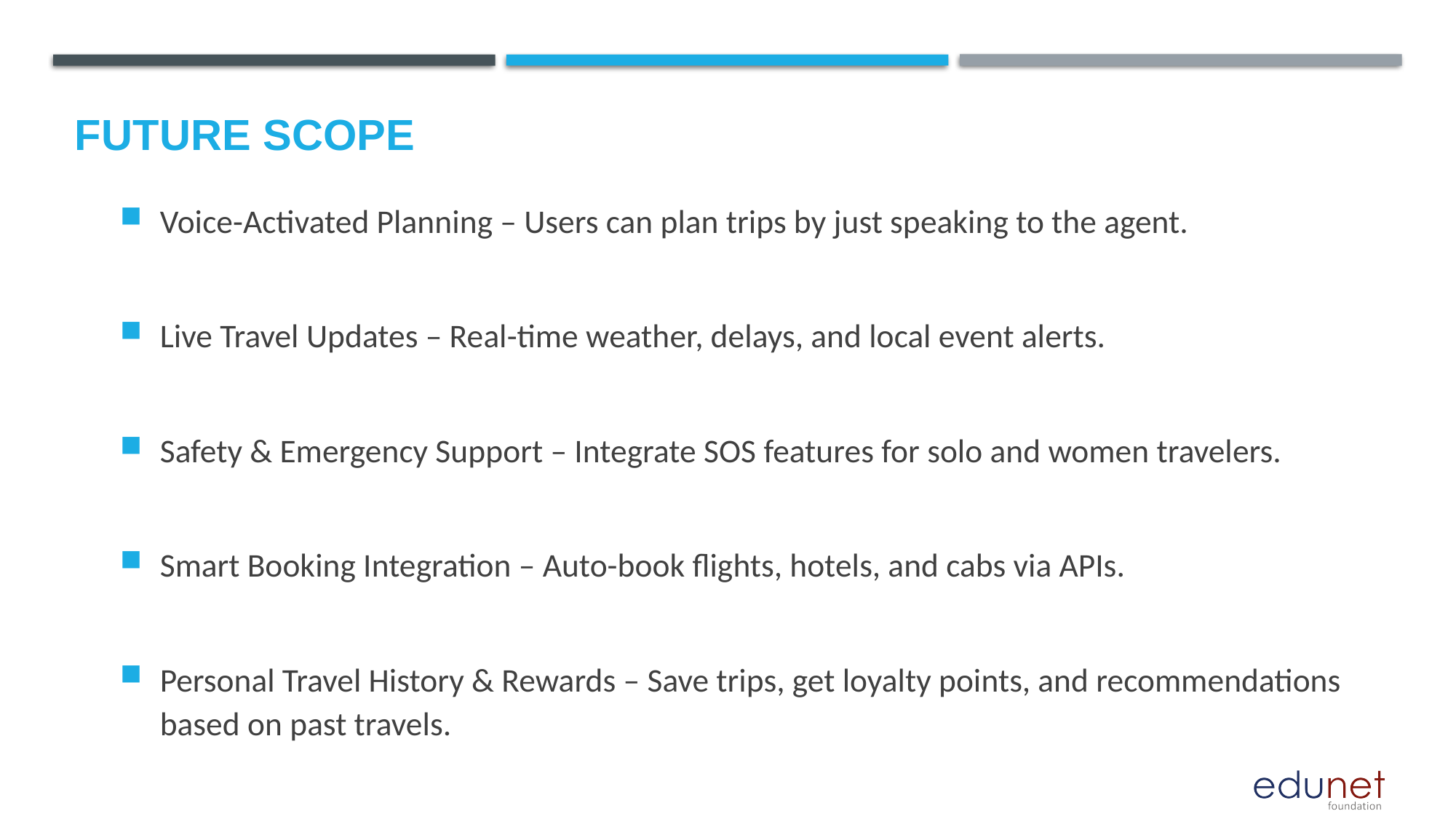

Future scope
Voice-Activated Planning – Users can plan trips by just speaking to the agent.

Live Travel Updates – Real-time weather, delays, and local event alerts.

Safety & Emergency Support – Integrate SOS features for solo and women travelers.

Smart Booking Integration – Auto-book flights, hotels, and cabs via APIs.

Personal Travel History & Rewards – Save trips, get loyalty points, and recommendations based on past travels.